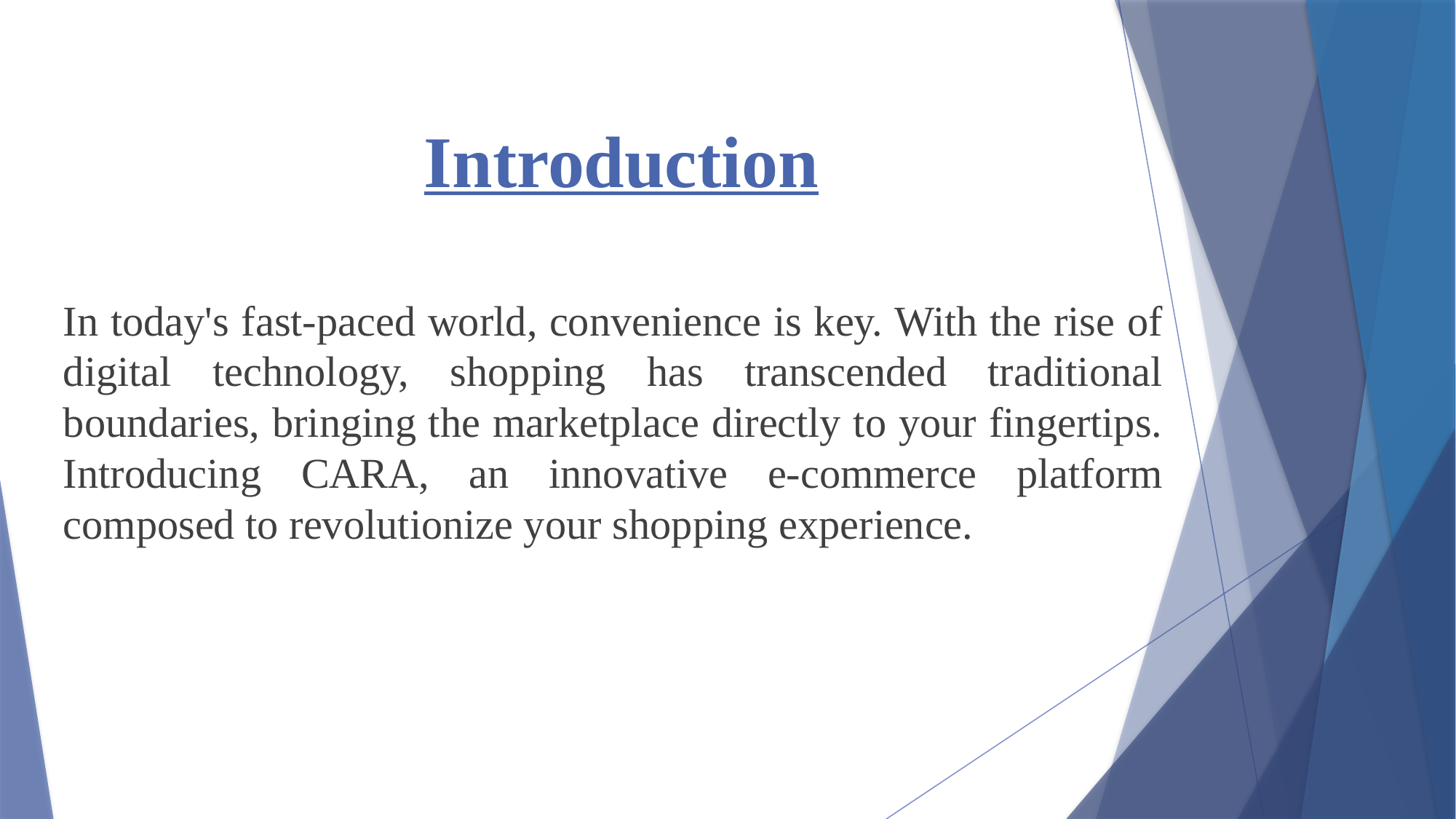

# Introduction
In today's fast-paced world, convenience is key. With the rise of digital technology, shopping has transcended traditional boundaries, bringing the marketplace directly to your fingertips. Introducing CARA, an innovative e-commerce platform composed to revolutionize your shopping experience.